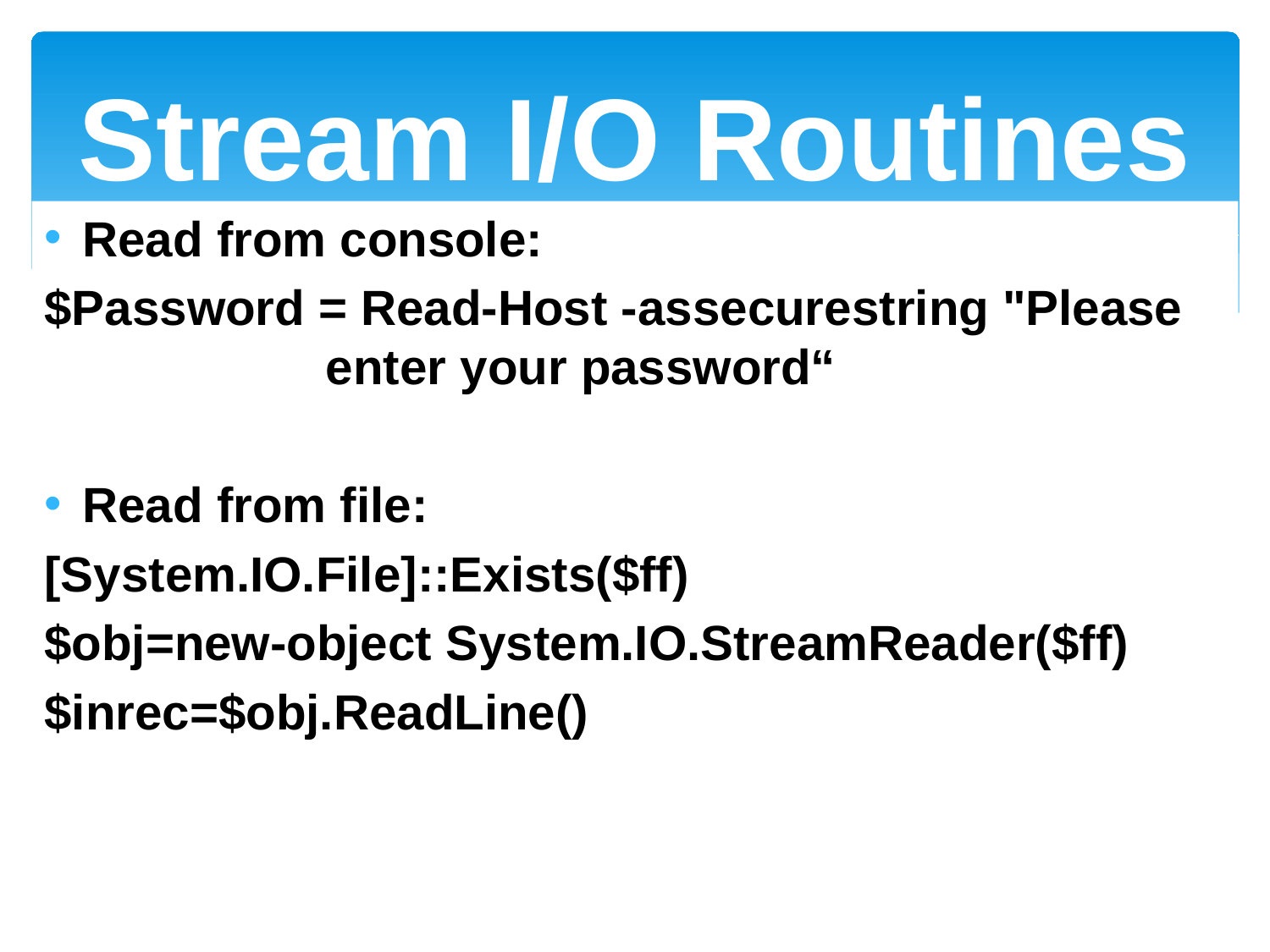

# Stream I/O Routines
Read from console:
$Password = Read-Host -assecurestring "Please   		  enter your password“

Read from file:
[System.IO.File]::Exists($ff)
$obj=new-object System.IO.StreamReader($ff)
$inrec=$obj.ReadLine()